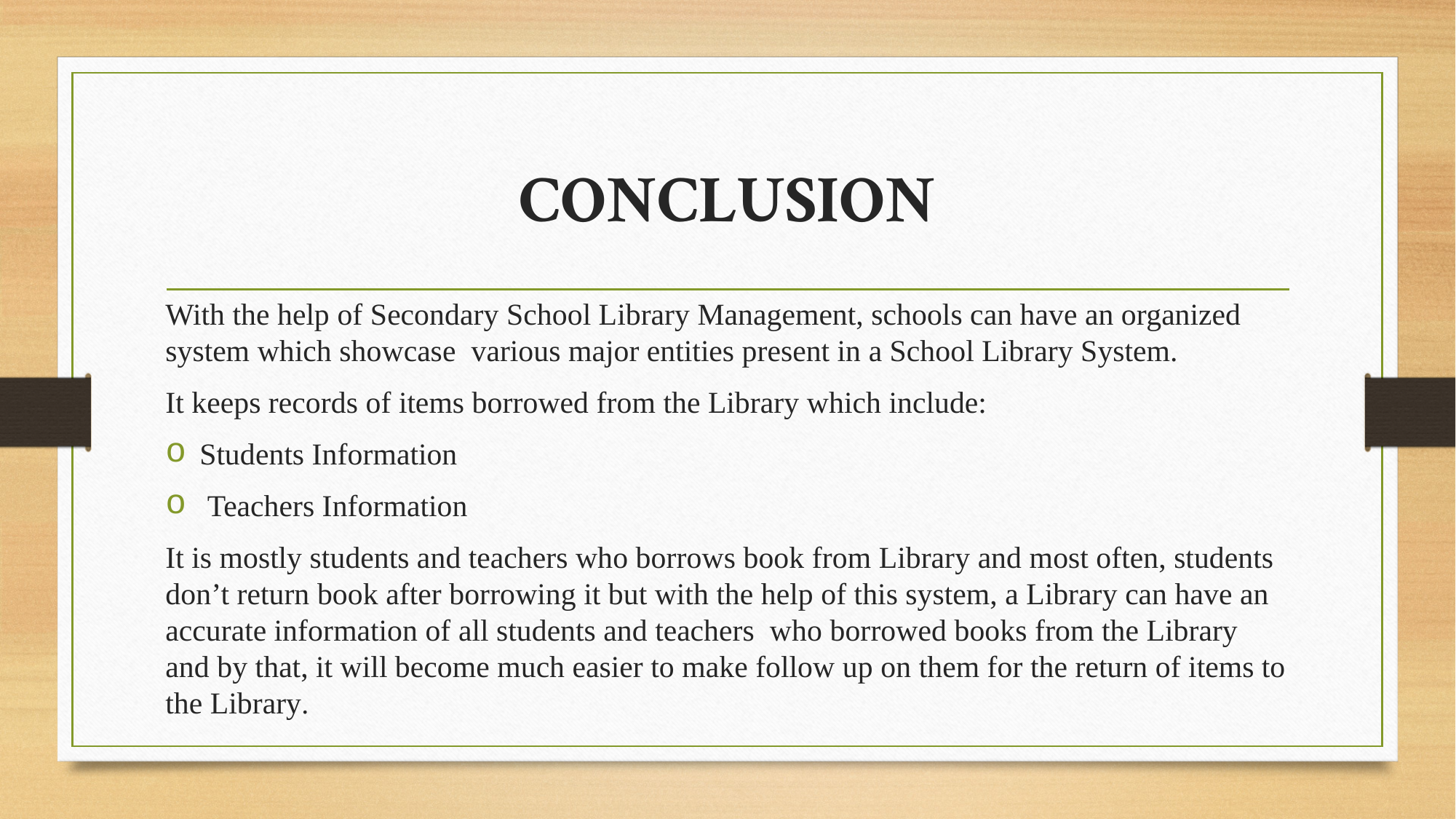

# CONCLUSION
With the help of Secondary School Library Management, schools can have an organized system which showcase  various major entities present in a School Library System.
It keeps records of items borrowed from the Library which include:
Students Information
 Teachers Information
It is mostly students and teachers who borrows book from Library and most often, students don’t return book after borrowing it but with the help of this system, a Library can have an accurate information of all students and teachers  who borrowed books from the Library and by that, it will become much easier to make follow up on them for the return of items to the Library.